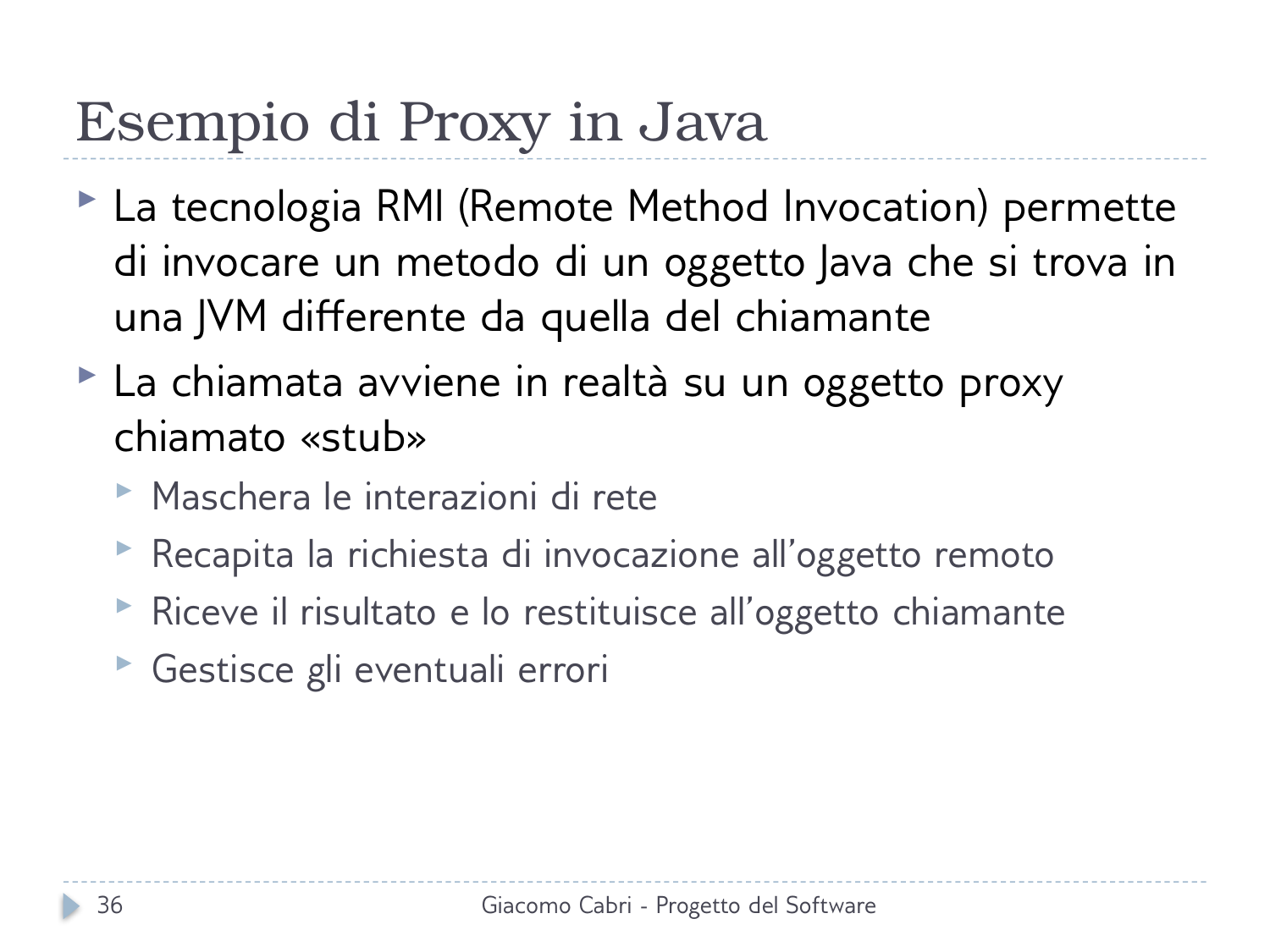

# Esempio di Proxy in Java
La tecnologia RMI (Remote Method Invocation) permette di invocare un metodo di un oggetto Java che si trova in una JVM differente da quella del chiamante
La chiamata avviene in realtà su un oggetto proxy chiamato «stub»
Maschera le interazioni di rete
Recapita la richiesta di invocazione all’oggetto remoto
Riceve il risultato e lo restituisce all’oggetto chiamante
Gestisce gli eventuali errori

36
Giacomo Cabri - Progetto del Software